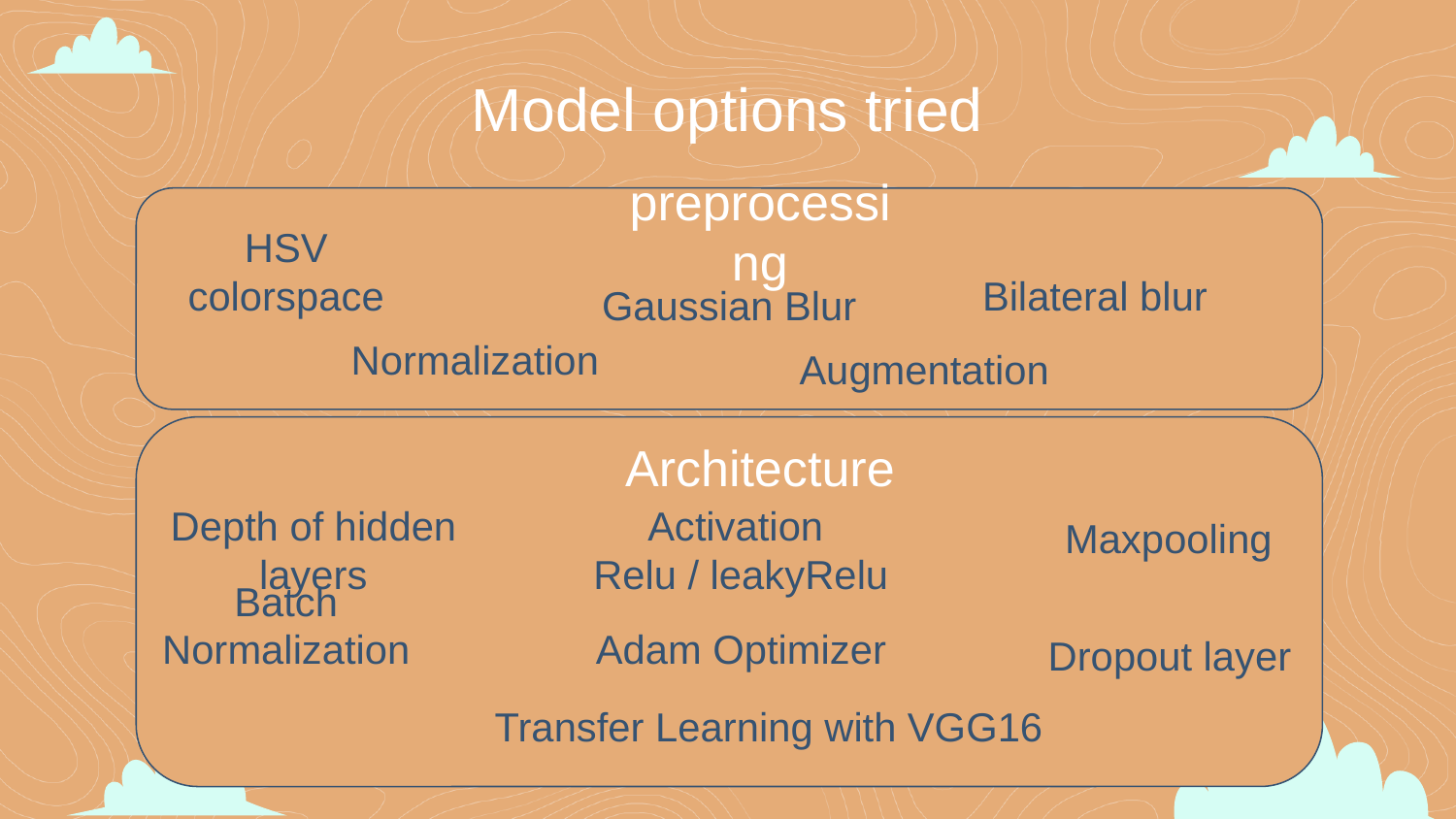

Model options tried

preprocessing
HSV colorspace
Bilateral blur
Gaussian Blur
Normalization
Augmentation

Architecture
Activation
Relu / leakyRelu
# Depth of hidden layers
Maxpooling
Batch Normalization
Adam Optimizer
Dropout layer
Transfer Learning with VGG16